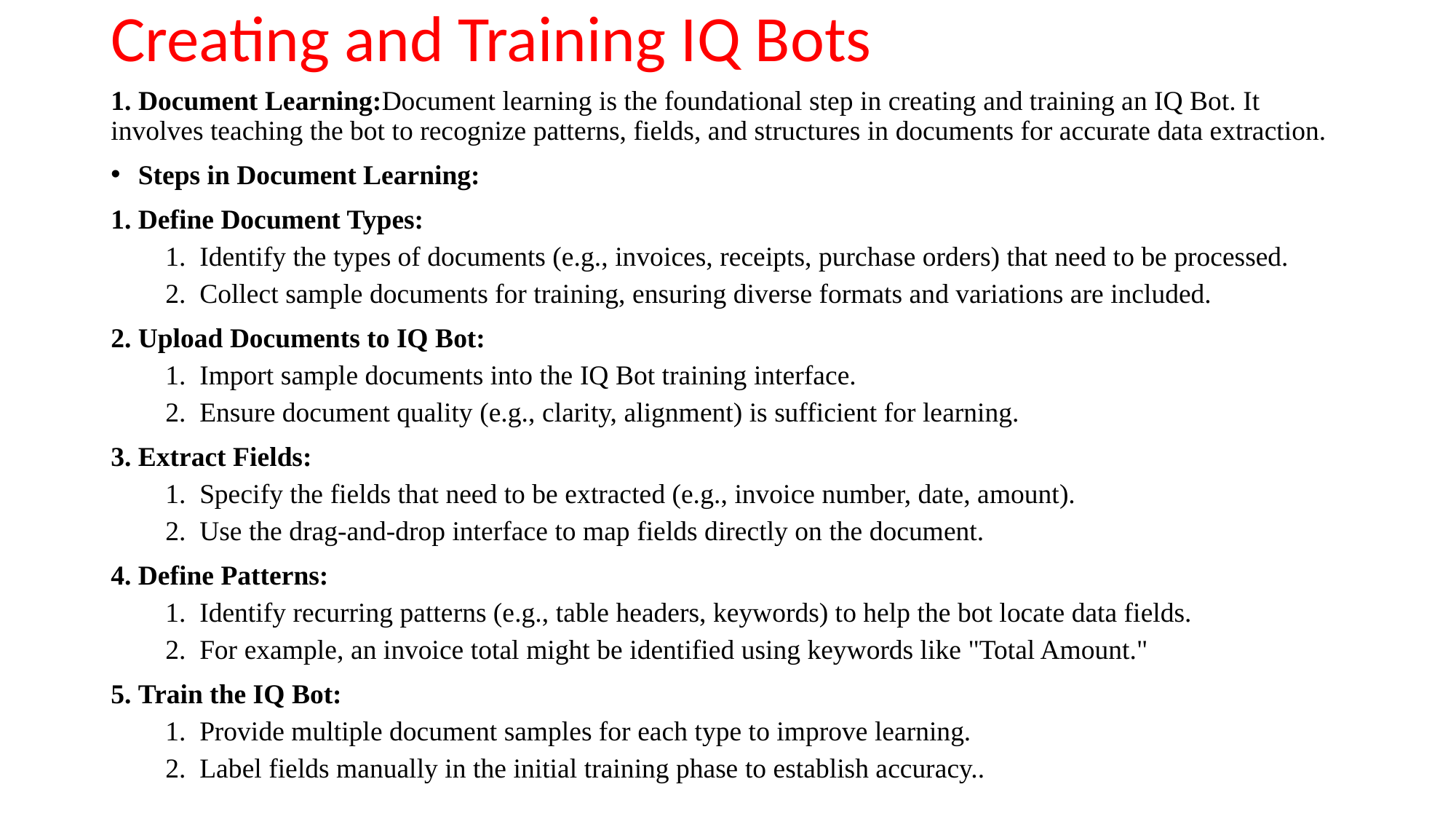

# Creating and Training IQ Bots
1. Document Learning:Document learning is the foundational step in creating and training an IQ Bot. It involves teaching the bot to recognize patterns, fields, and structures in documents for accurate data extraction.
Steps in Document Learning:
Define Document Types:
Identify the types of documents (e.g., invoices, receipts, purchase orders) that need to be processed.
Collect sample documents for training, ensuring diverse formats and variations are included.
Upload Documents to IQ Bot:
Import sample documents into the IQ Bot training interface.
Ensure document quality (e.g., clarity, alignment) is sufficient for learning.
Extract Fields:
Specify the fields that need to be extracted (e.g., invoice number, date, amount).
Use the drag-and-drop interface to map fields directly on the document.
Define Patterns:
Identify recurring patterns (e.g., table headers, keywords) to help the bot locate data fields.
For example, an invoice total might be identified using keywords like "Total Amount."
Train the IQ Bot:
Provide multiple document samples for each type to improve learning.
Label fields manually in the initial training phase to establish accuracy..